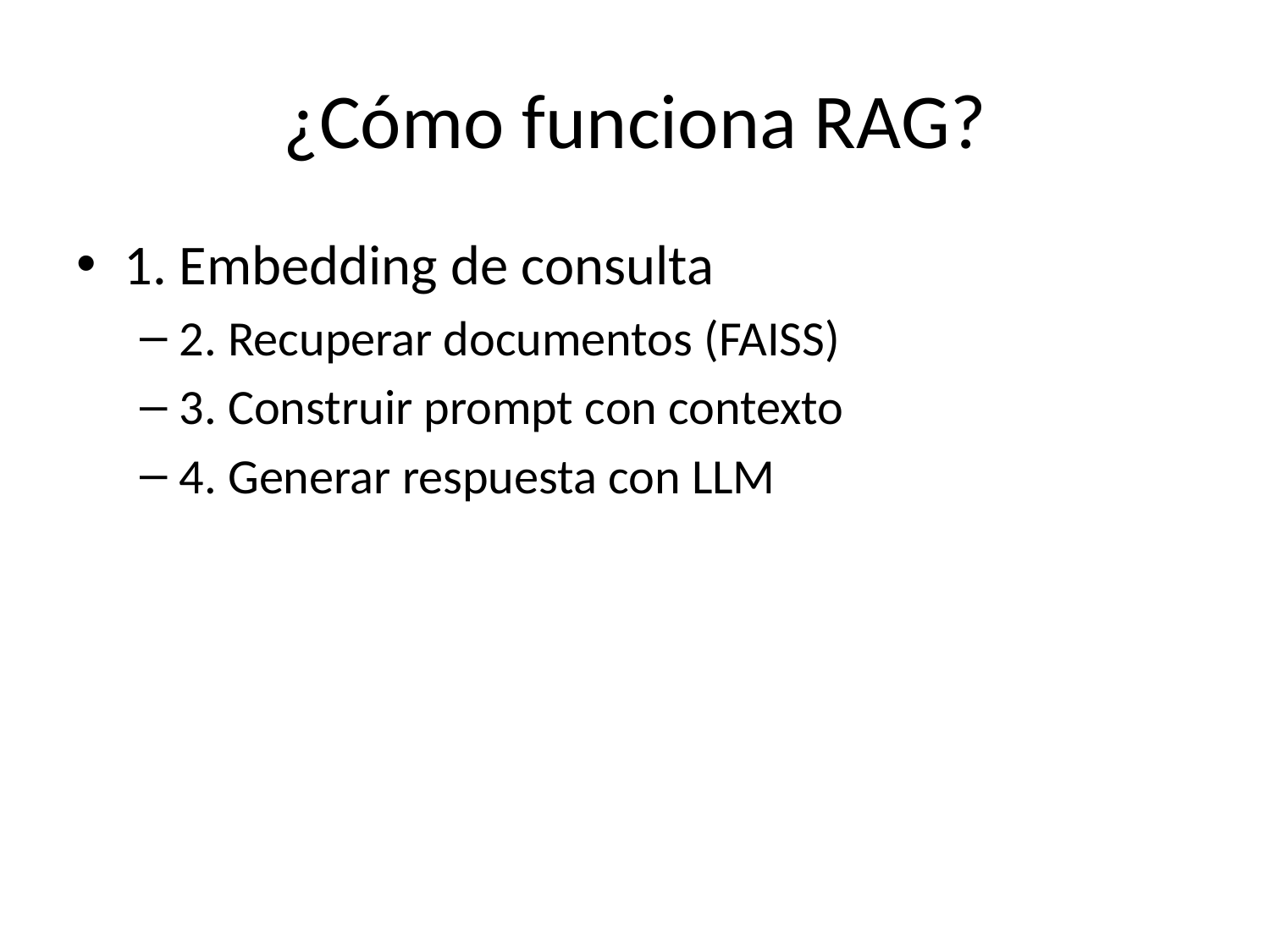

# ¿Cómo funciona RAG?
1. Embedding de consulta
2. Recuperar documentos (FAISS)
3. Construir prompt con contexto
4. Generar respuesta con LLM